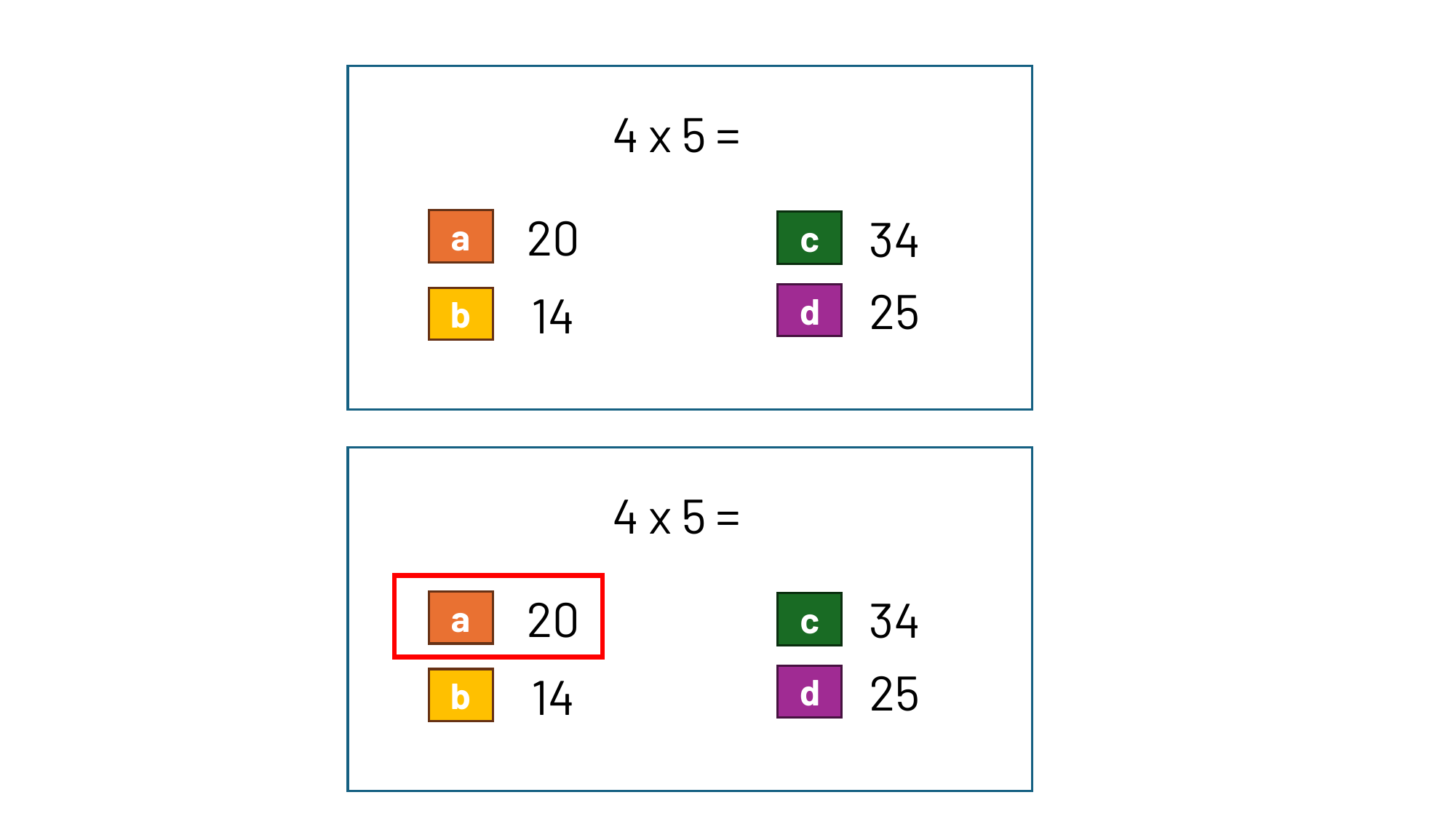

4 x 5 =
20
34
a
c
25
14
d
b

4 x 5 =

20
34
a
c
25
14
d
b